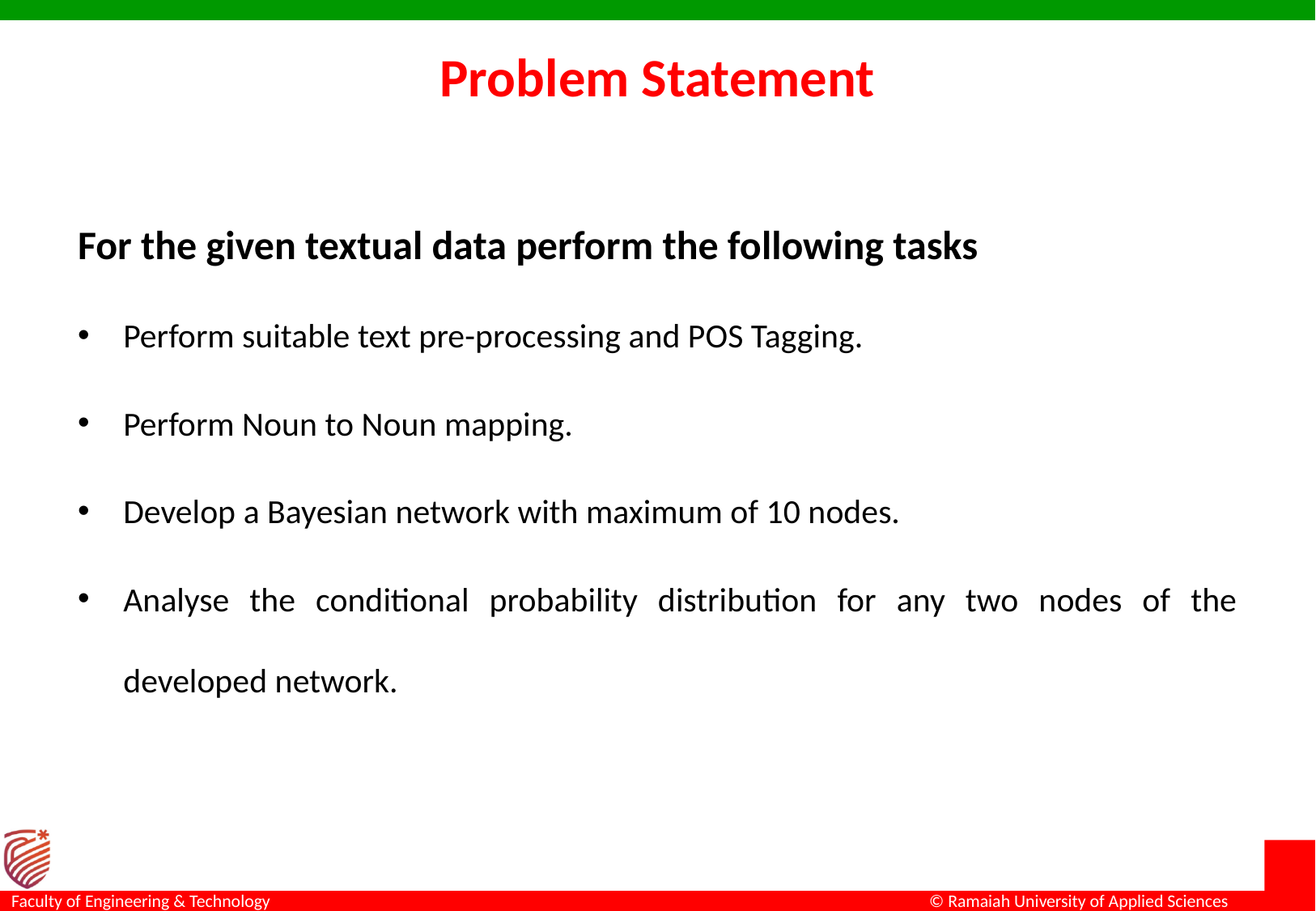

# Problem Statement
For the given textual data perform the following tasks
Perform suitable text pre-processing and POS Tagging.
Perform Noun to Noun mapping.
Develop a Bayesian network with maximum of 10 nodes.
Analyse the conditional probability distribution for any two nodes of the developed network.